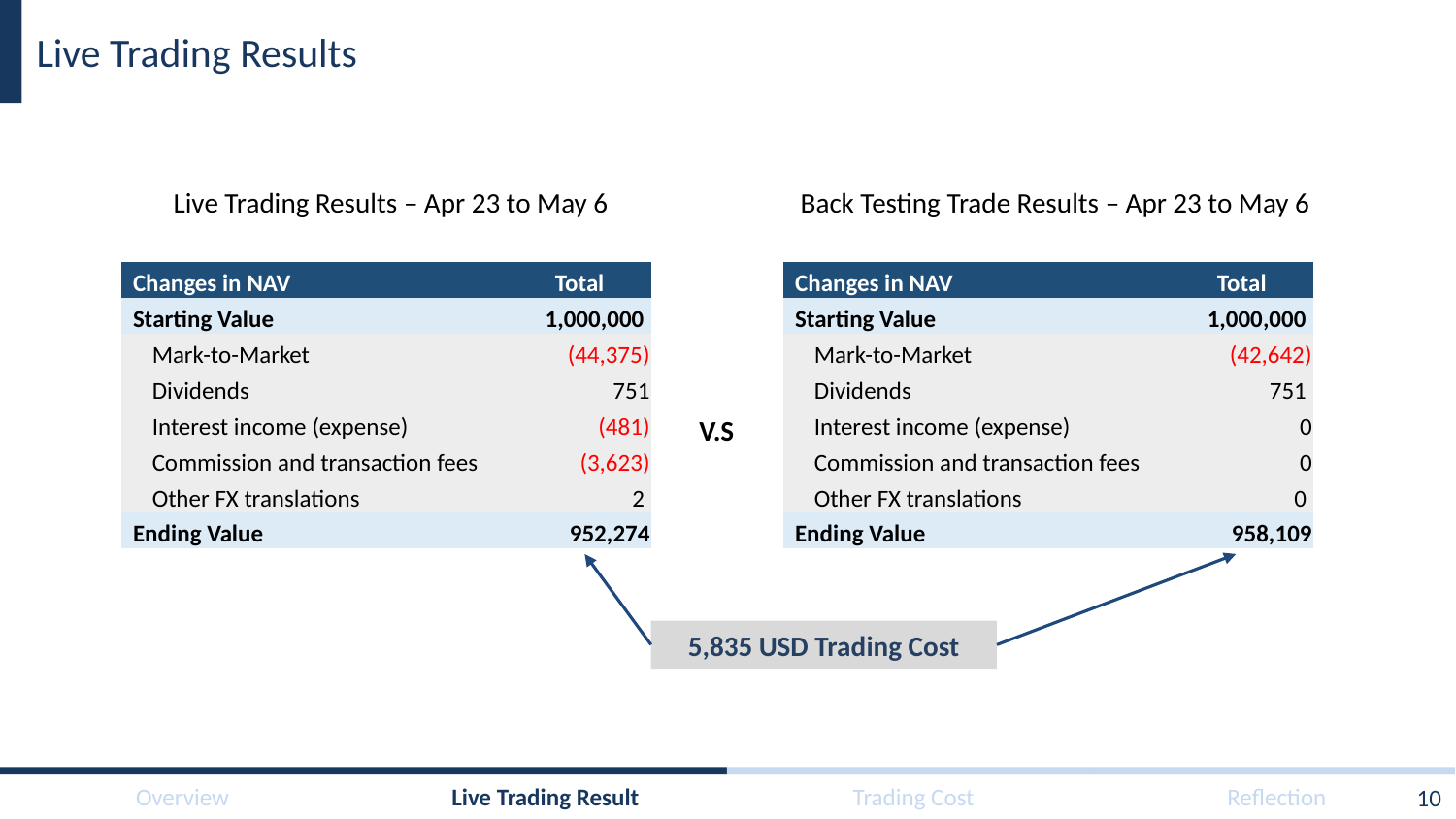

# Live Trading Results
Back Testing Trade Results – Apr 23 to May 6
Live Trading Results – Apr 23 to May 6
| Changes in NAV | Total |
| --- | --- |
| Starting Value | 1,000,000 |
| Mark-to-Market | (44,375) |
| Dividends | 751 |
| Interest income (expense) | (481) |
| Commission and transaction fees | (3,623) |
| Other FX translations | 2 |
| Ending Value | 952,274 |
| Changes in NAV | Total |
| --- | --- |
| Starting Value | 1,000,000 |
| Mark-to-Market | (42,642) |
| Dividends | 751 |
| Interest income (expense) | 0 |
| Commission and transaction fees | 0 |
| Other FX translations | 0 |
| Ending Value | 958,109 |
V.S
5,835 USD Trading Cost
10